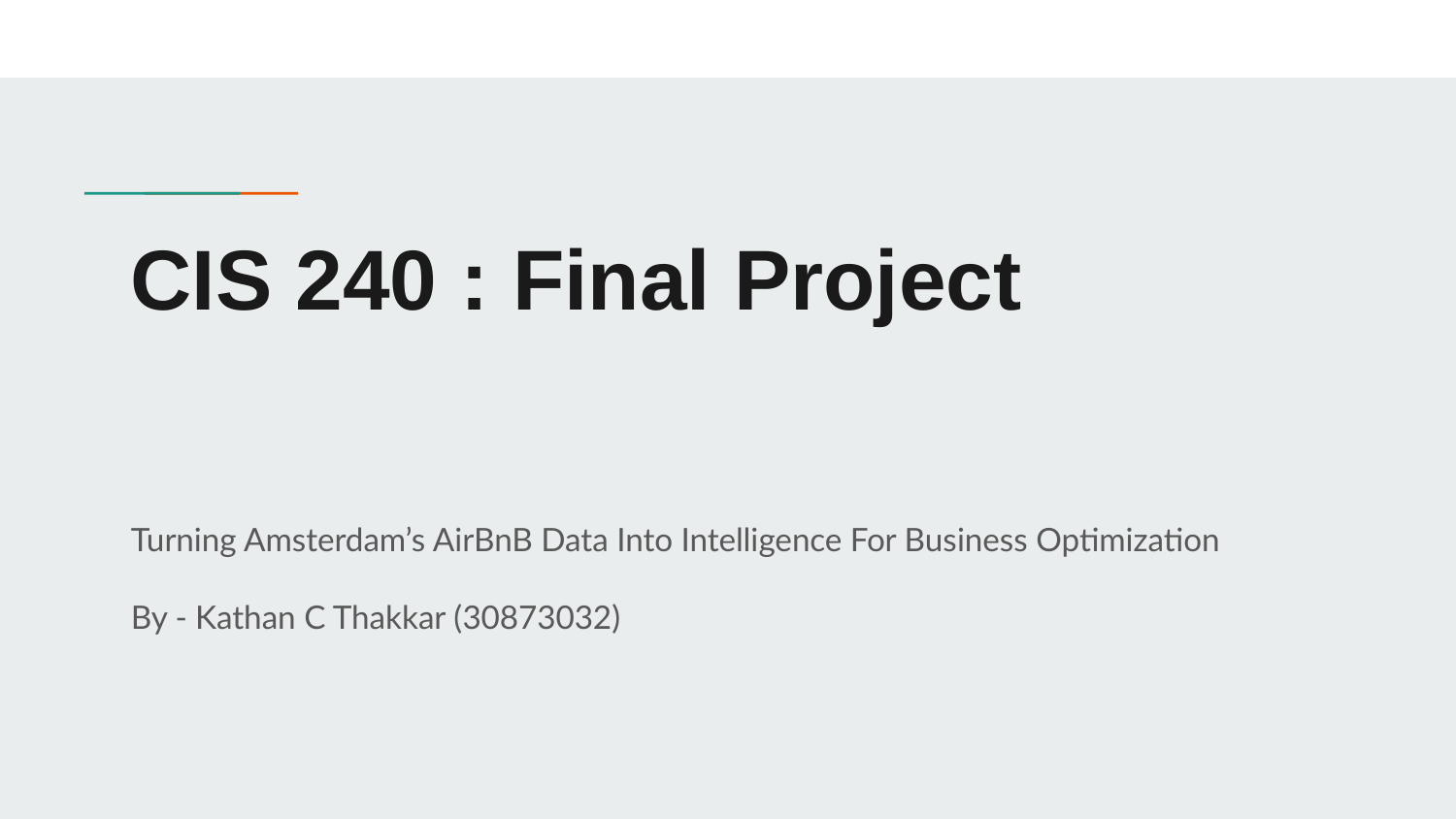

# CIS 240 : Final Project
Turning Amsterdam’s AirBnB Data Into Intelligence For Business Optimization

By - Kathan C Thakkar (30873032)